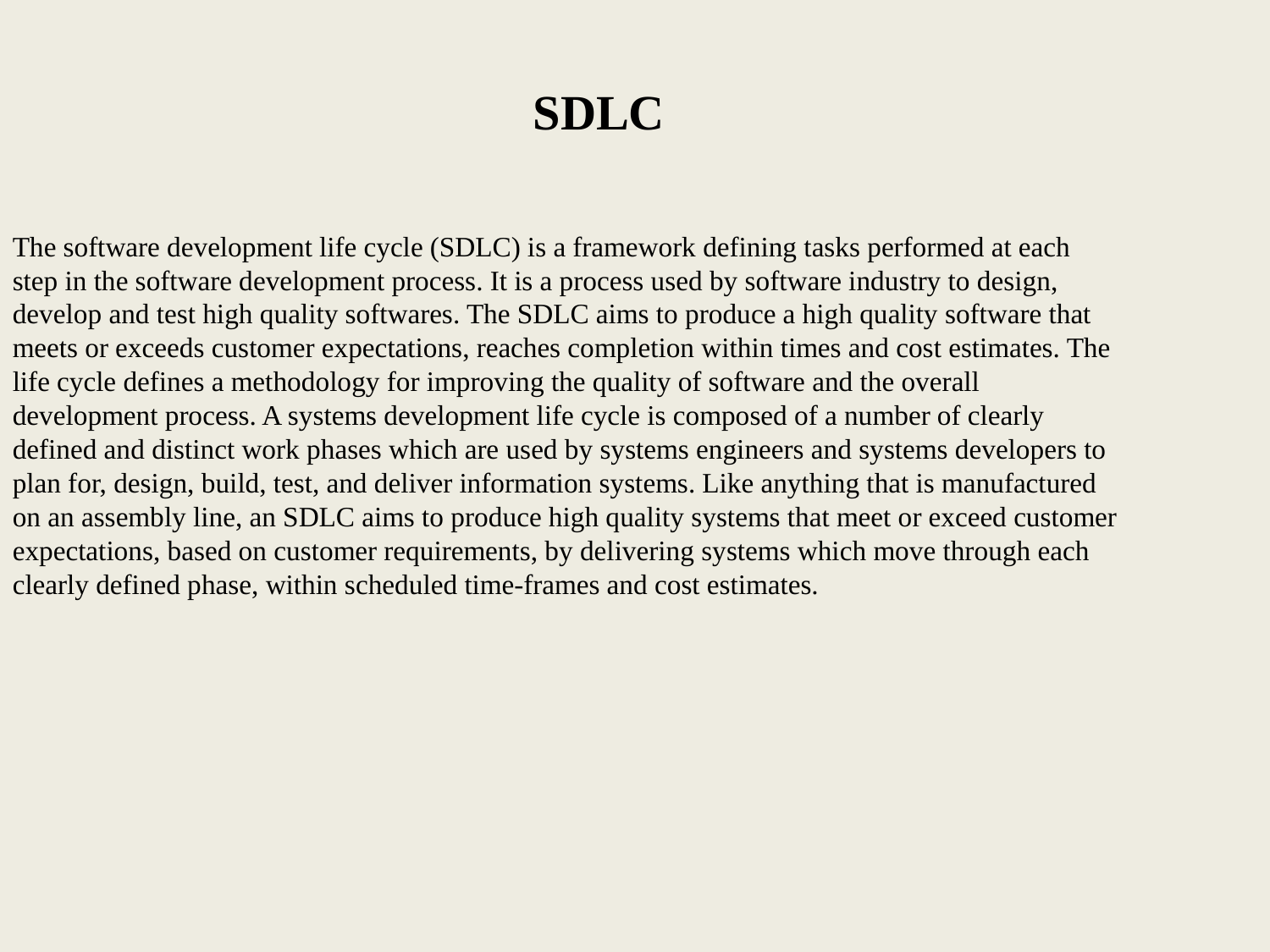

SDLC
The software development life cycle (SDLC) is a framework defining tasks performed at each step in the software development process. It is a process used by software industry to design, develop and test high quality softwares. The SDLC aims to produce a high quality software that meets or exceeds customer expectations, reaches completion within times and cost estimates. The life cycle defines a methodology for improving the quality of software and the overall development process. A systems development life cycle is composed of a number of clearly defined and distinct work phases which are used by systems engineers and systems developers to plan for, design, build, test, and deliver information systems. Like anything that is manufactured on an assembly line, an SDLC aims to produce high quality systems that meet or exceed customer expectations, based on customer requirements, by delivering systems which move through each clearly defined phase, within scheduled time-frames and cost estimates.